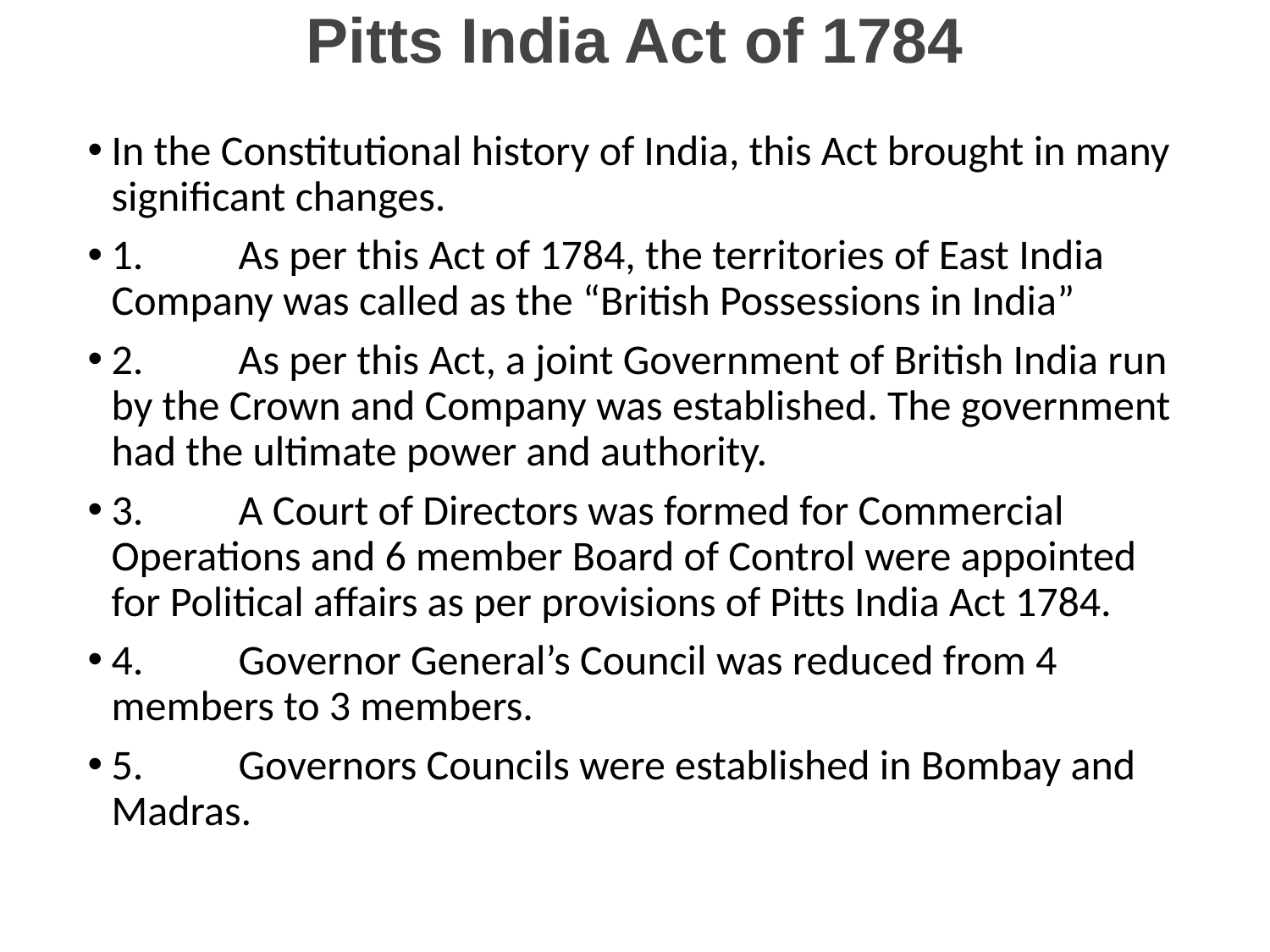

# Pitts India Act of 1784
In the Constitutional history of India, this Act brought in many significant changes.
1.	As per this Act of 1784, the territories of East India Company was called as the “British Possessions in India”
2.	As per this Act, a joint Government of British India run by the Crown and Company was established. The government had the ultimate power and authority.
3.	A Court of Directors was formed for Commercial Operations and 6 member Board of Control were appointed for Political affairs as per provisions of Pitts India Act 1784.
4.	Governor General’s Council was reduced from 4 members to 3 members.
5.	Governors Councils were established in Bombay and Madras.